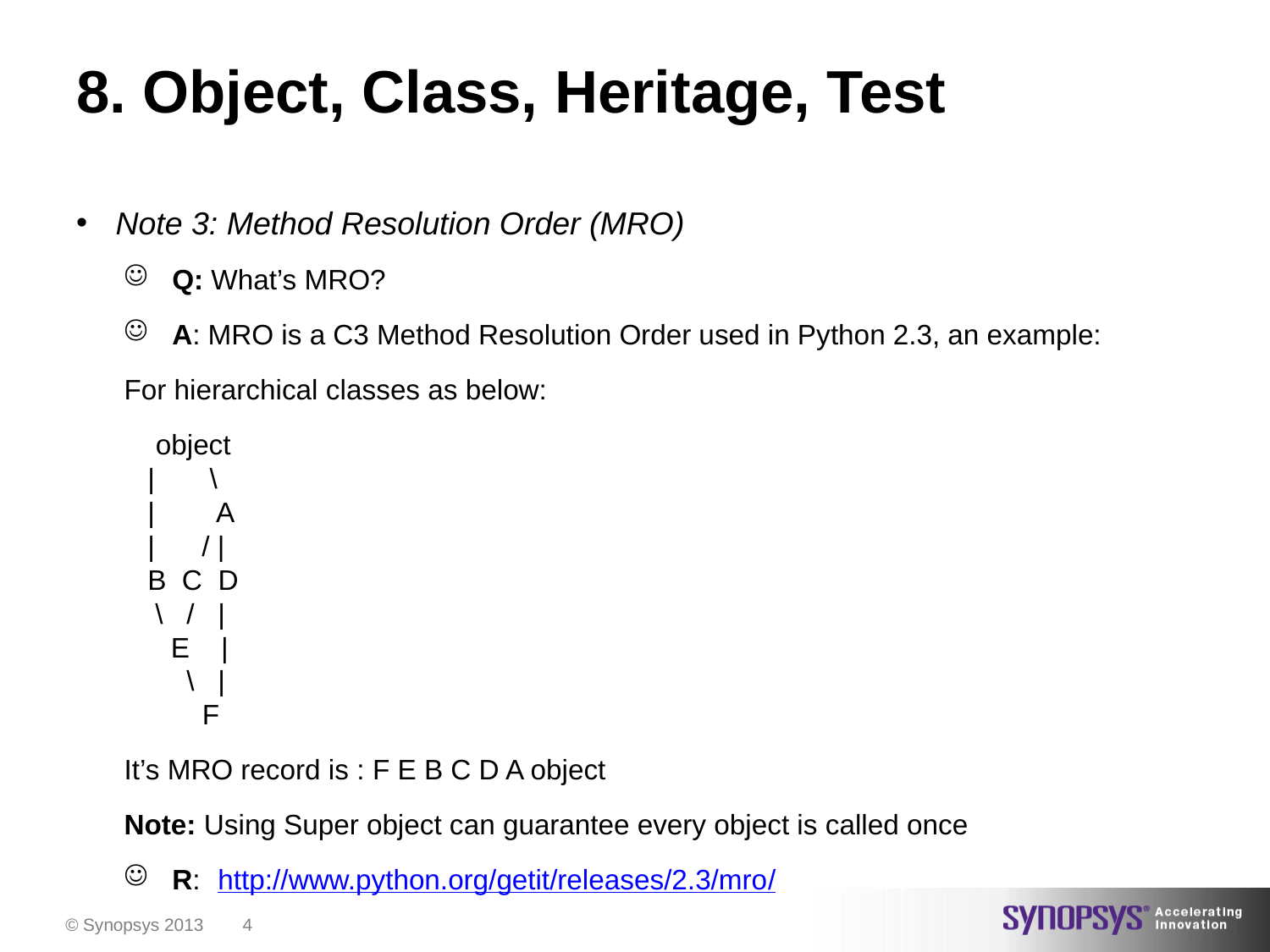

# 8. Object, Class, Heritage, Test
Note 3: Method Resolution Order (MRO)
Q: What’s MRO?
A: MRO is a C3 Method Resolution Order used in Python 2.3, an example:
For hierarchical classes as below:
    object
   |       \
   |        A
   |      / |
   B  C  D
    \   /   |
      E    |
        \   |
          F
It’s MRO record is : F E B C D A object
Note: Using Super object can guarantee every object is called once
R:   http://www.python.org/getit/releases/2.3/mro/